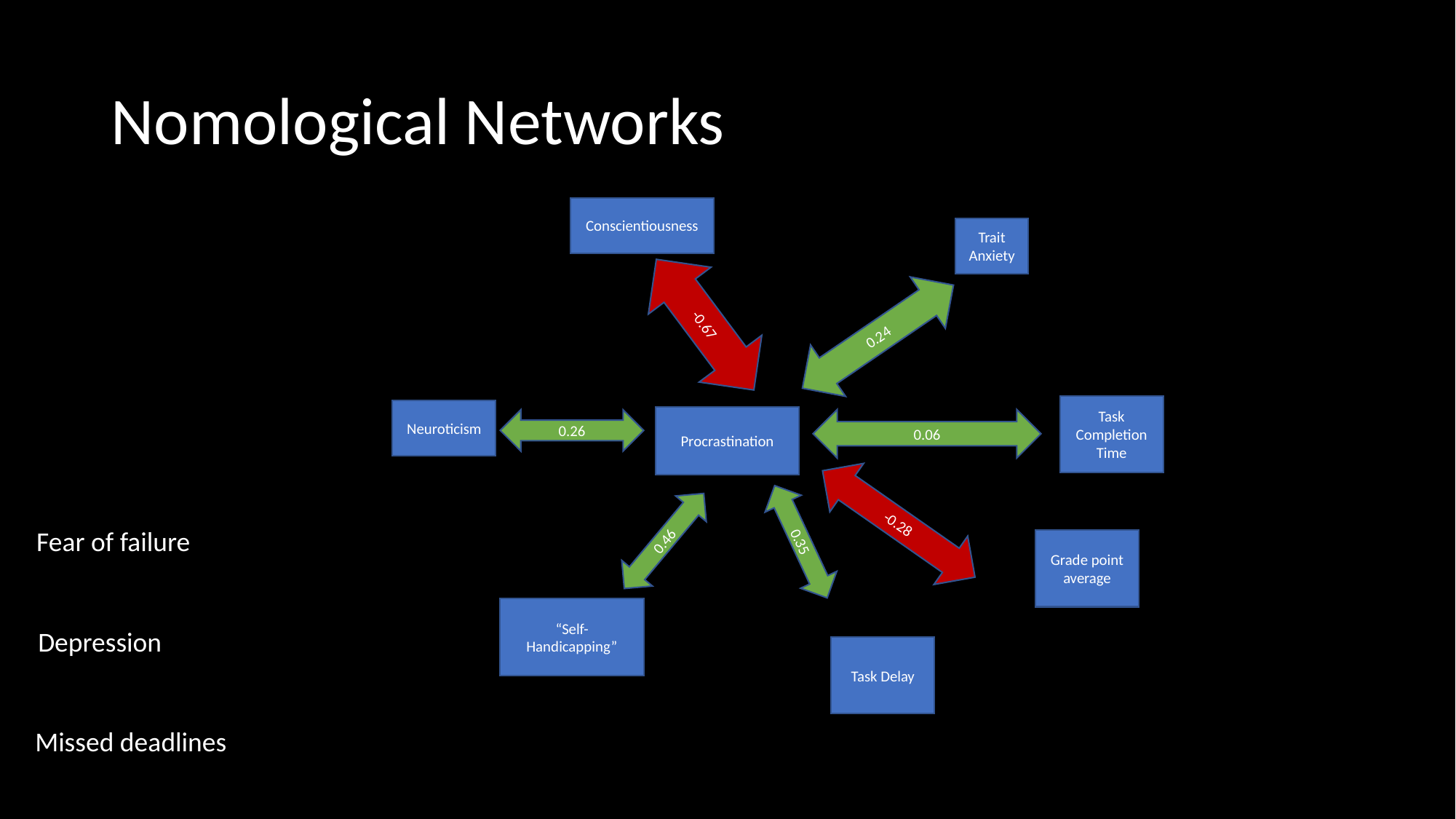

# Nomological Networks
Conscientiousness
Trait Anxiety
-0.67
0.24
Task Completion Time
Neuroticism
Procrastination
0.06
0.26
-0.28
Fear of failure
0.46
0.35
Grade point average
“Self-Handicapping”
Depression
Task Delay
Missed deadlines